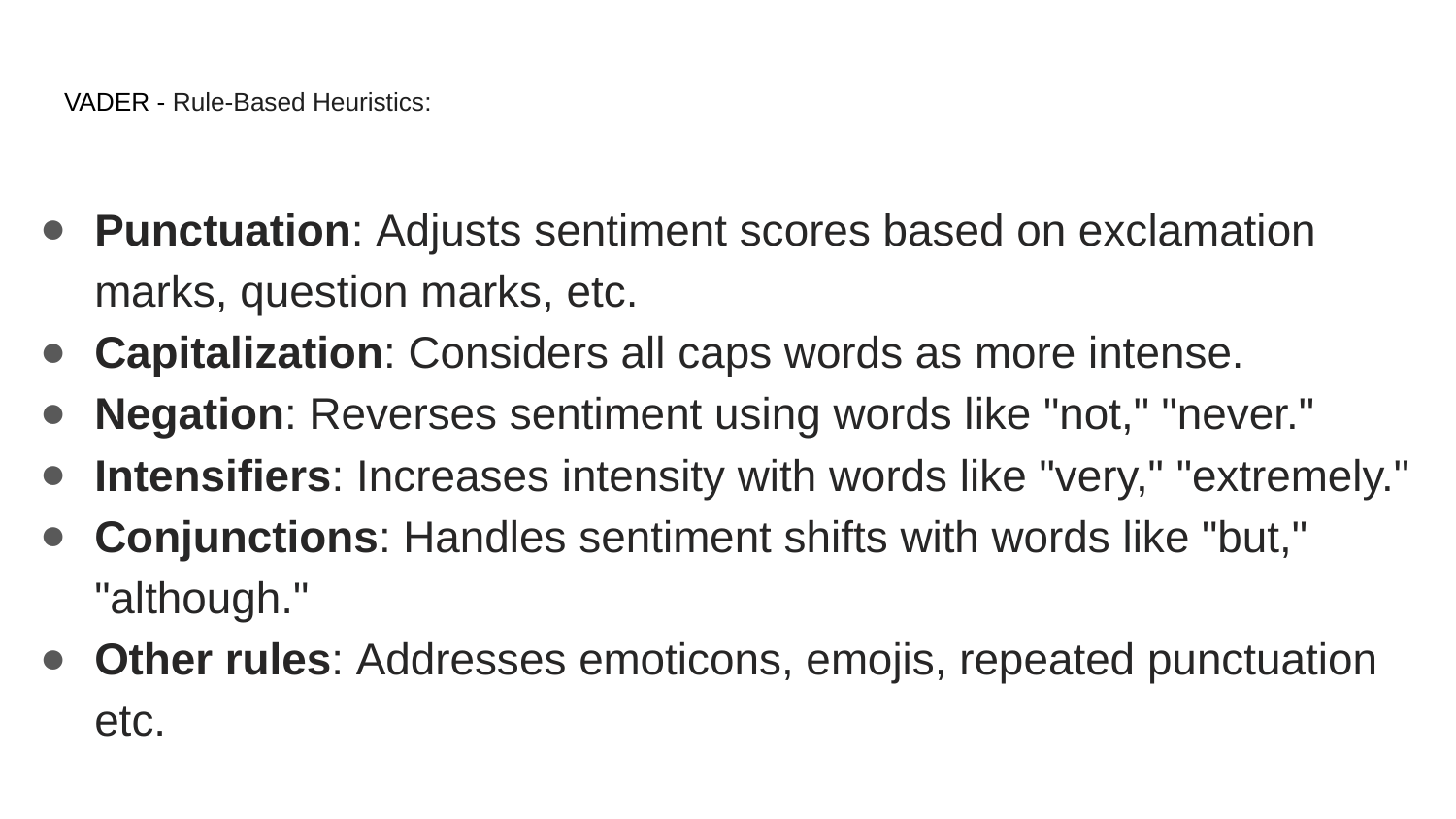

# VADER - Rule-Based Heuristics:
Punctuation: Adjusts sentiment scores based on exclamation marks, question marks, etc.
Capitalization: Considers all caps words as more intense.
Negation: Reverses sentiment using words like "not," "never."
Intensifiers: Increases intensity with words like "very," "extremely."
Conjunctions: Handles sentiment shifts with words like "but," "although."
Other rules: Addresses emoticons, emojis, repeated punctuation etc.